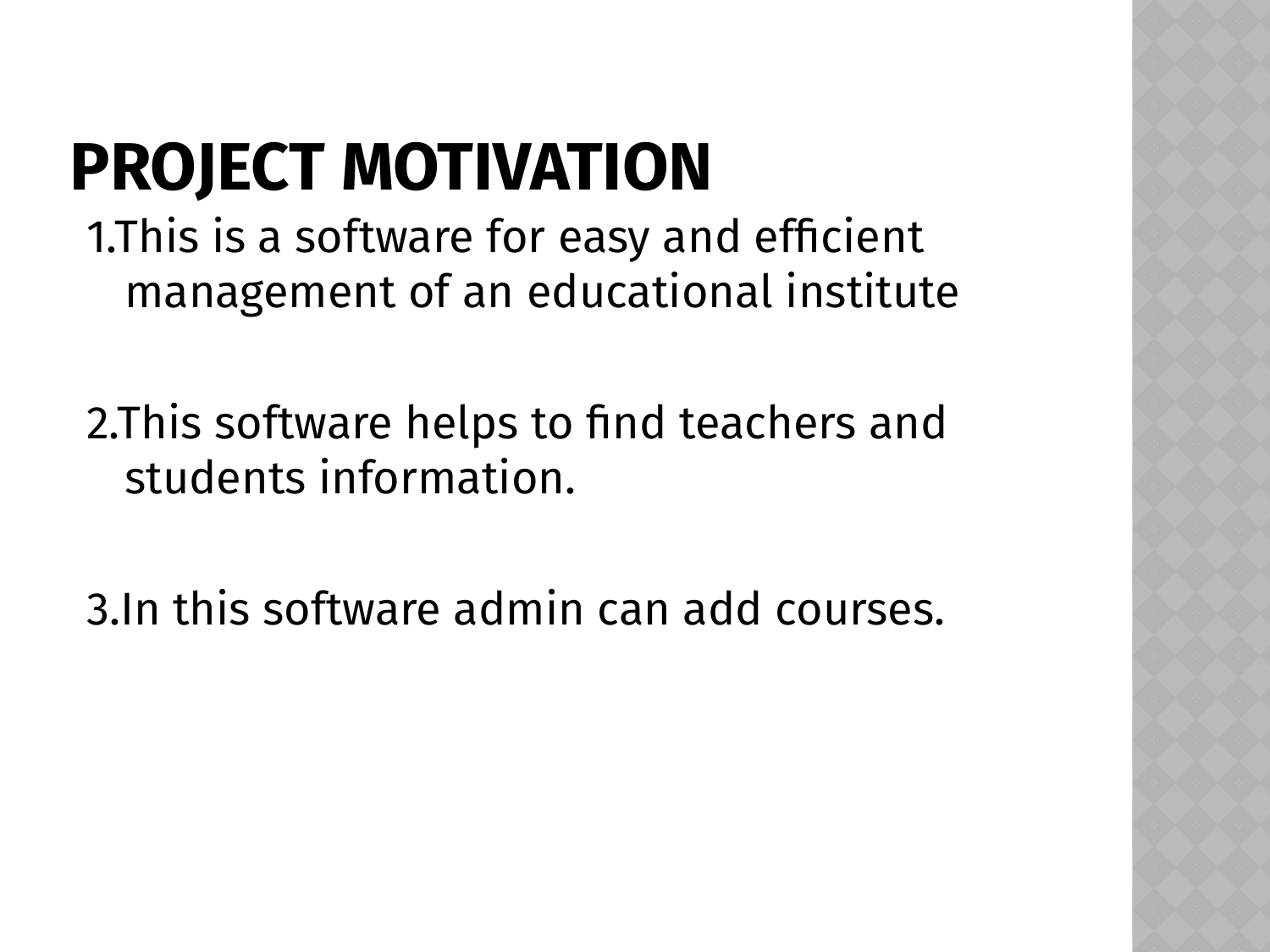

# Project Motivation
1.This is a software for easy and efficient management of an educational institute

2.This software helps to find teachers and students information.

3.In this software admin can add courses.